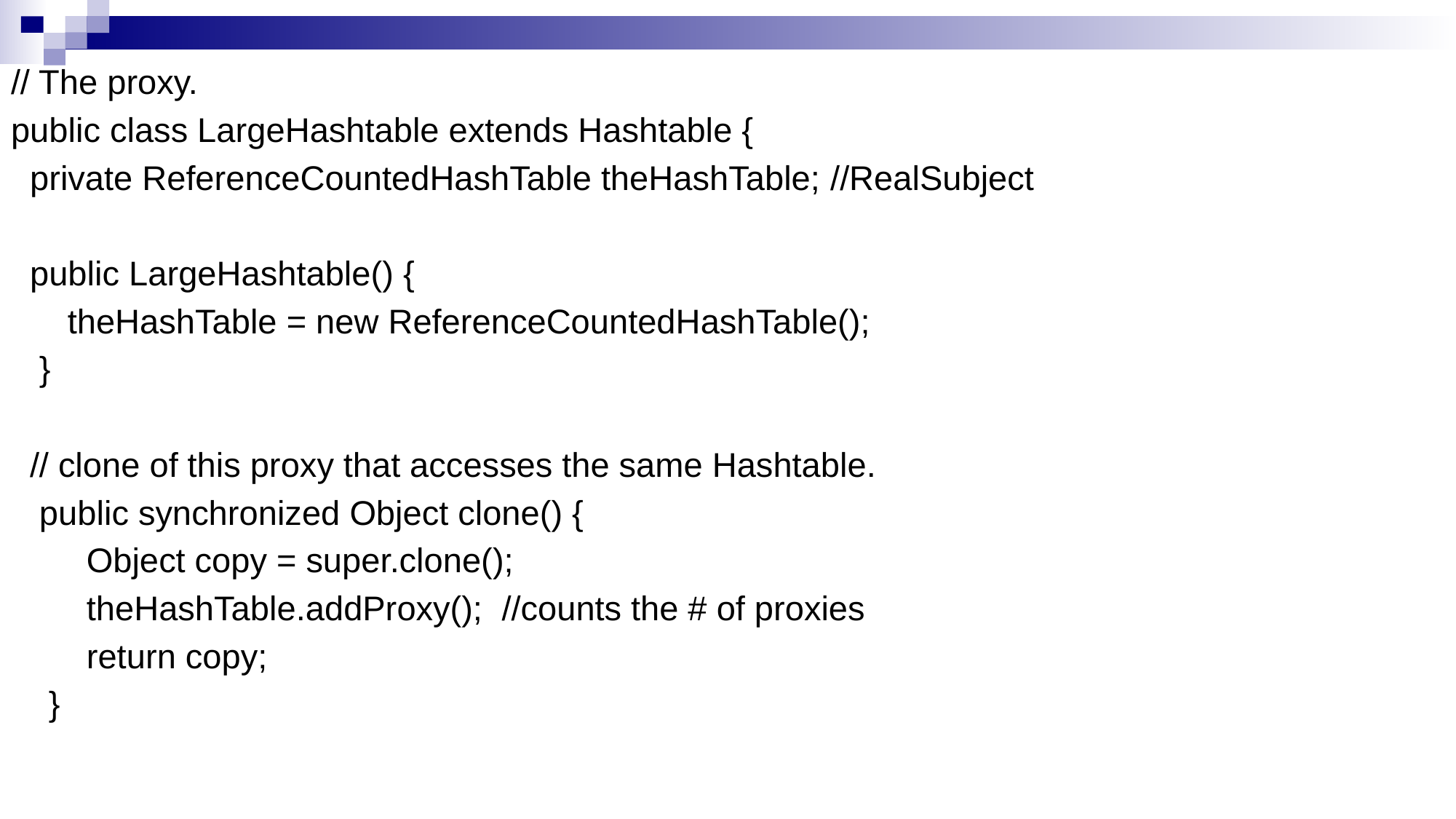

// The proxy.
public class LargeHashtable extends Hashtable {
  private ReferenceCountedHashTable theHashTable; //RealSubject

  public LargeHashtable() {
      theHashTable = new ReferenceCountedHashTable();
   }

  // clone of this proxy that accesses the same Hashtable.
   public synchronized Object clone() {
        Object copy = super.clone();
        theHashTable.addProxy();  //counts the # of proxies
        return copy;
    }